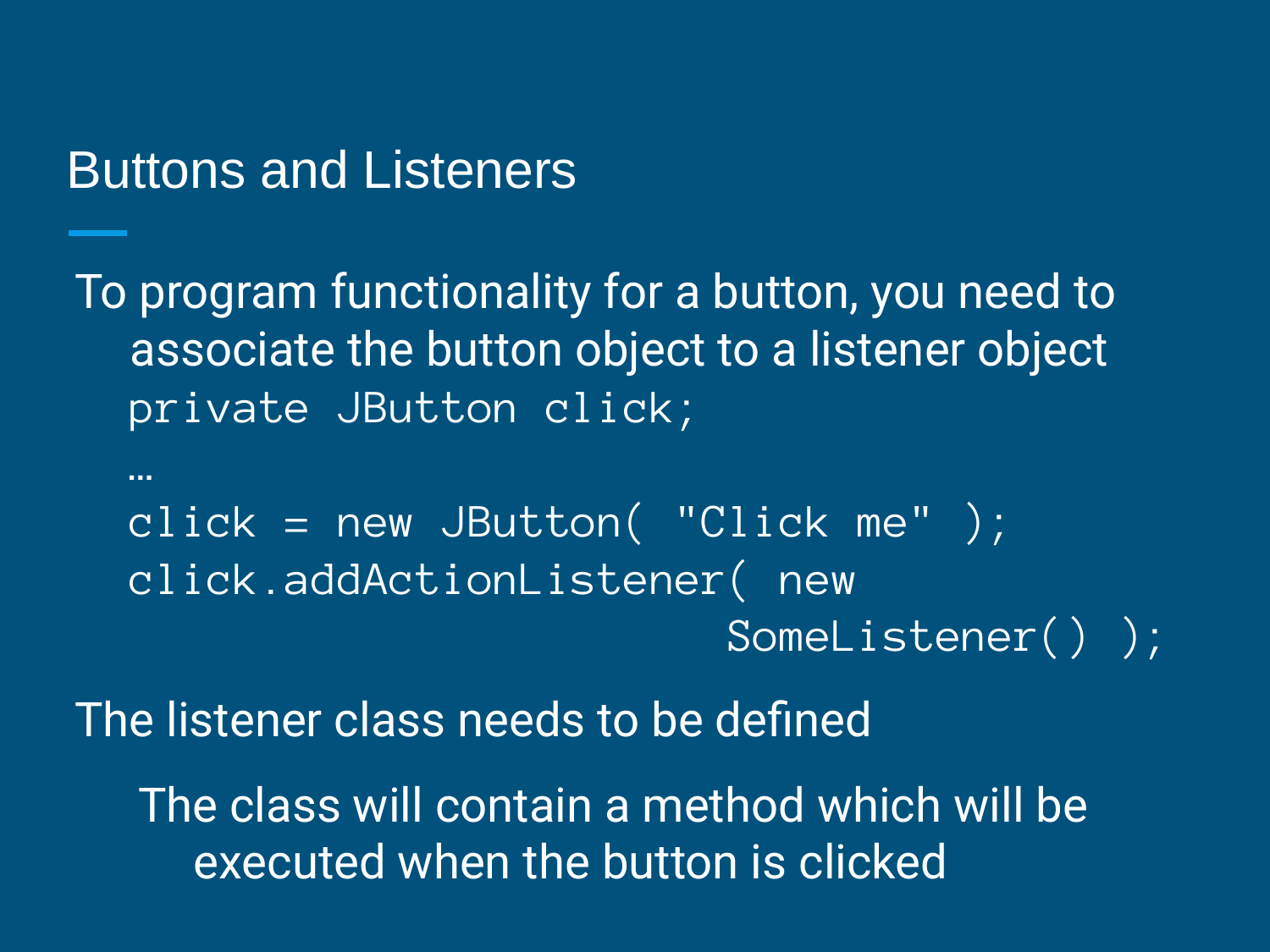

# Buttons and Listeners
To program functionality for a button, you need to associate the button object to a listener object
private JButton click;
…
click = new JButton( "Click me" );
click.addActionListener( new
                       SomeListener() );
The listener class needs to be defined
The class will contain a method which will be executed when the button is clicked